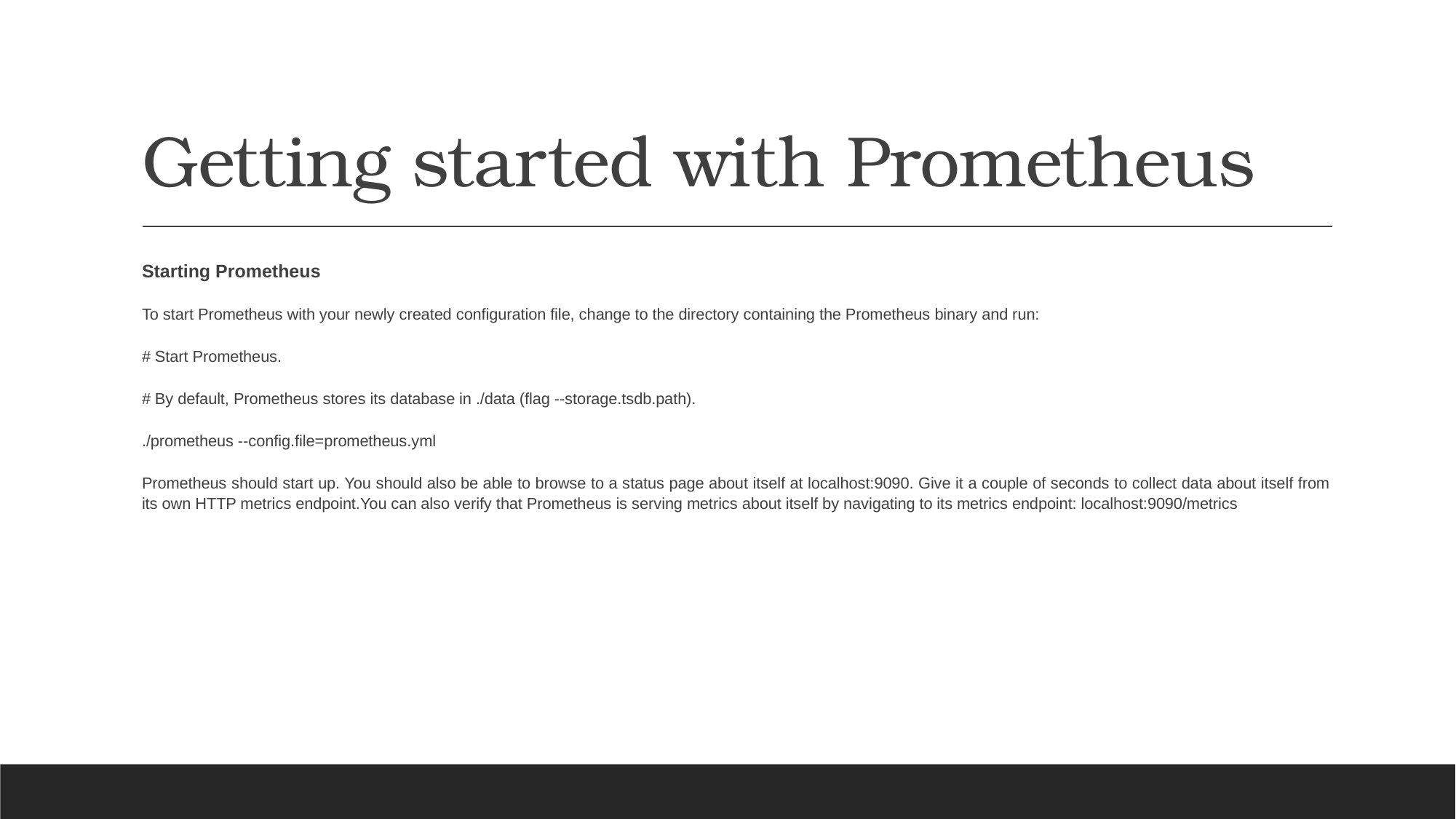

# Getting started with Prometheus
Starting Prometheus
To start Prometheus with your newly created configuration file, change to the directory containing the Prometheus binary and run:
# Start Prometheus.
# By default, Prometheus stores its database in ./data (flag --storage.tsdb.path).
./prometheus --config.file=prometheus.yml
Prometheus should start up. You should also be able to browse to a status page about itself at localhost:9090. Give it a couple of seconds to collect data about itself from its own HTTP metrics endpoint.You can also verify that Prometheus is serving metrics about itself by navigating to its metrics endpoint: localhost:9090/metrics